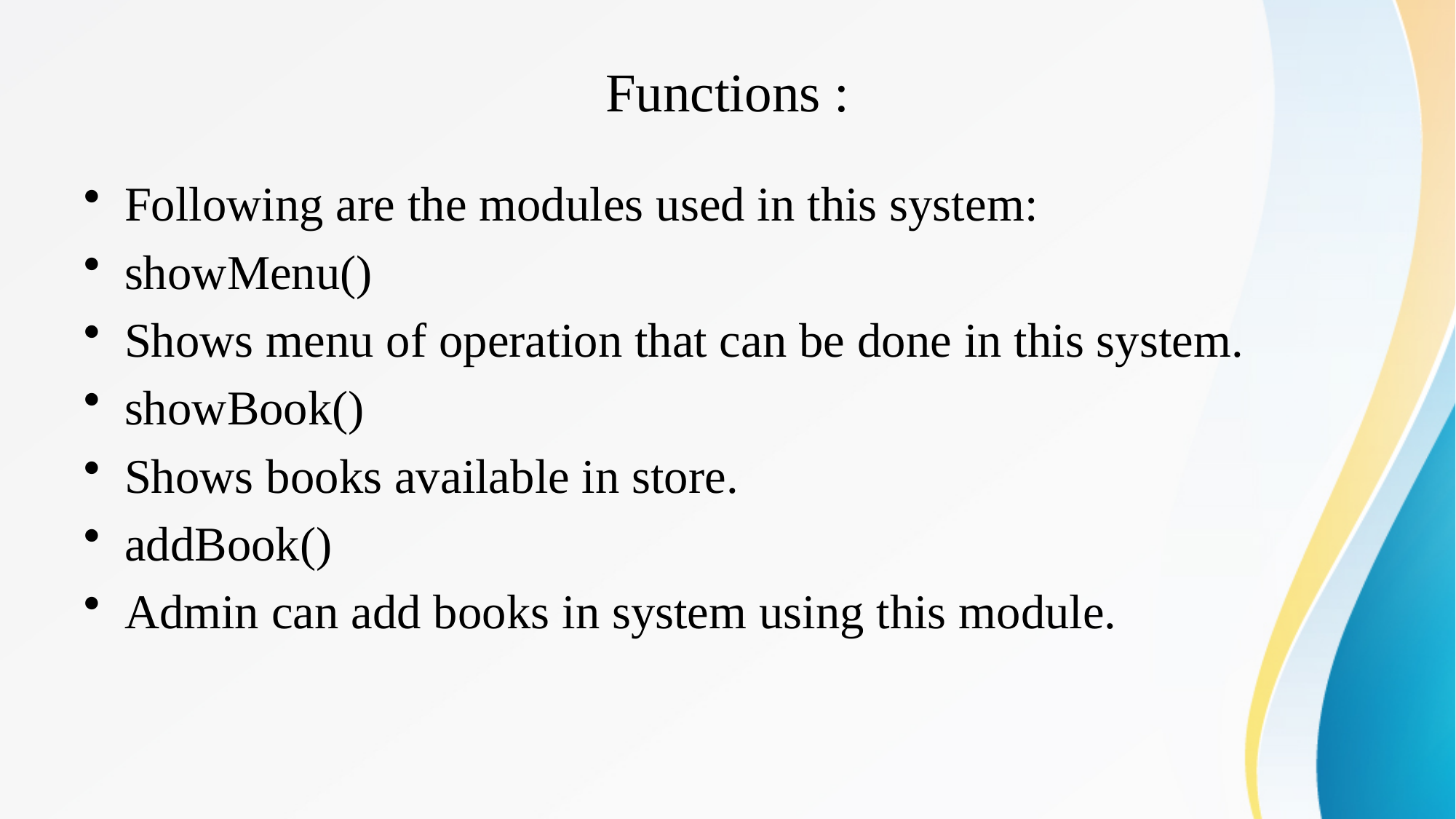

# Functions :
Following are the modules used in this system:
showMenu()
Shows menu of operation that can be done in this system.
showBook()
Shows books available in store.
addBook()
Admin can add books in system using this module.